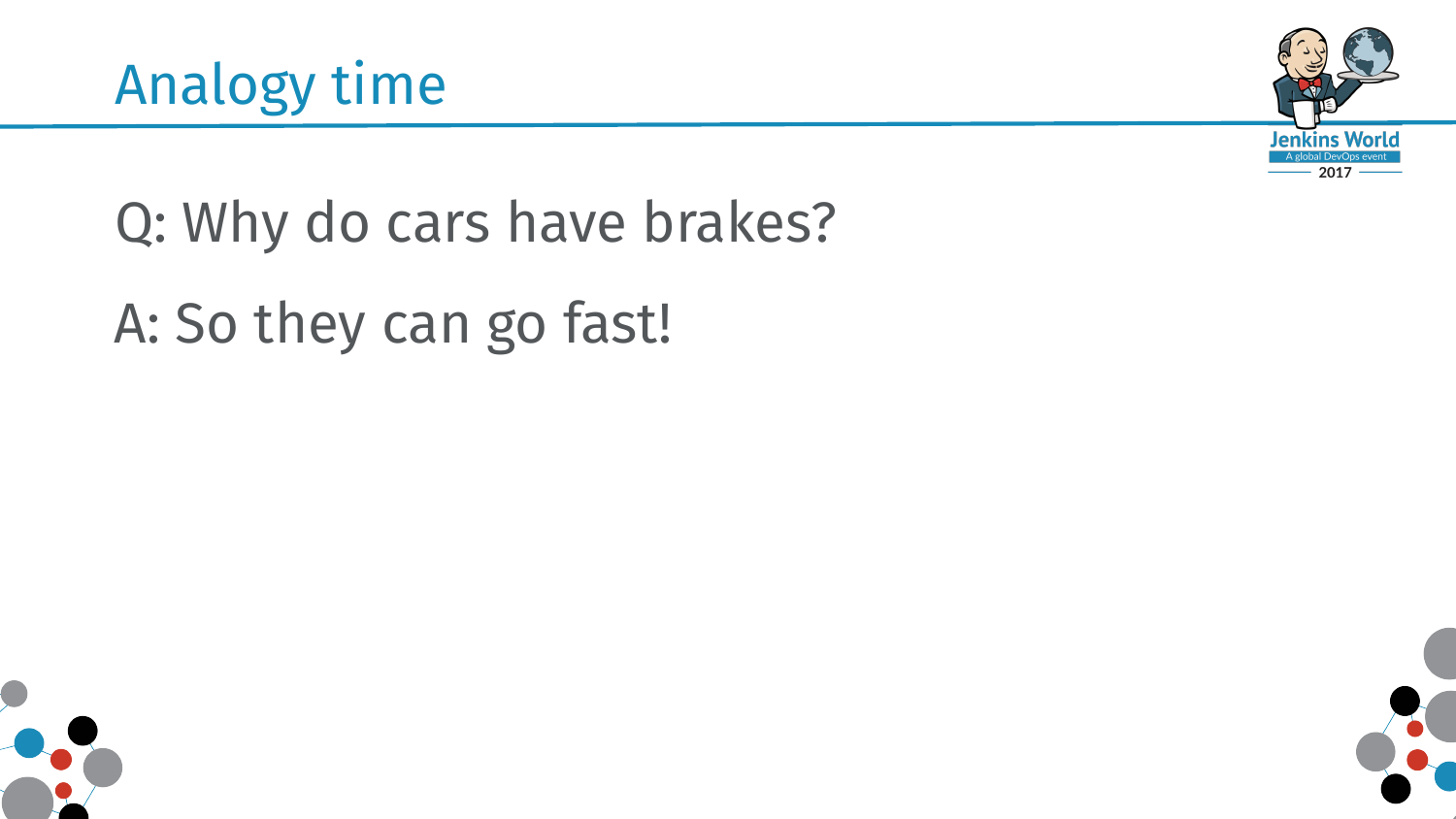

# Analogy time
Q: Why do cars have brakes?
A: So they can go fast!